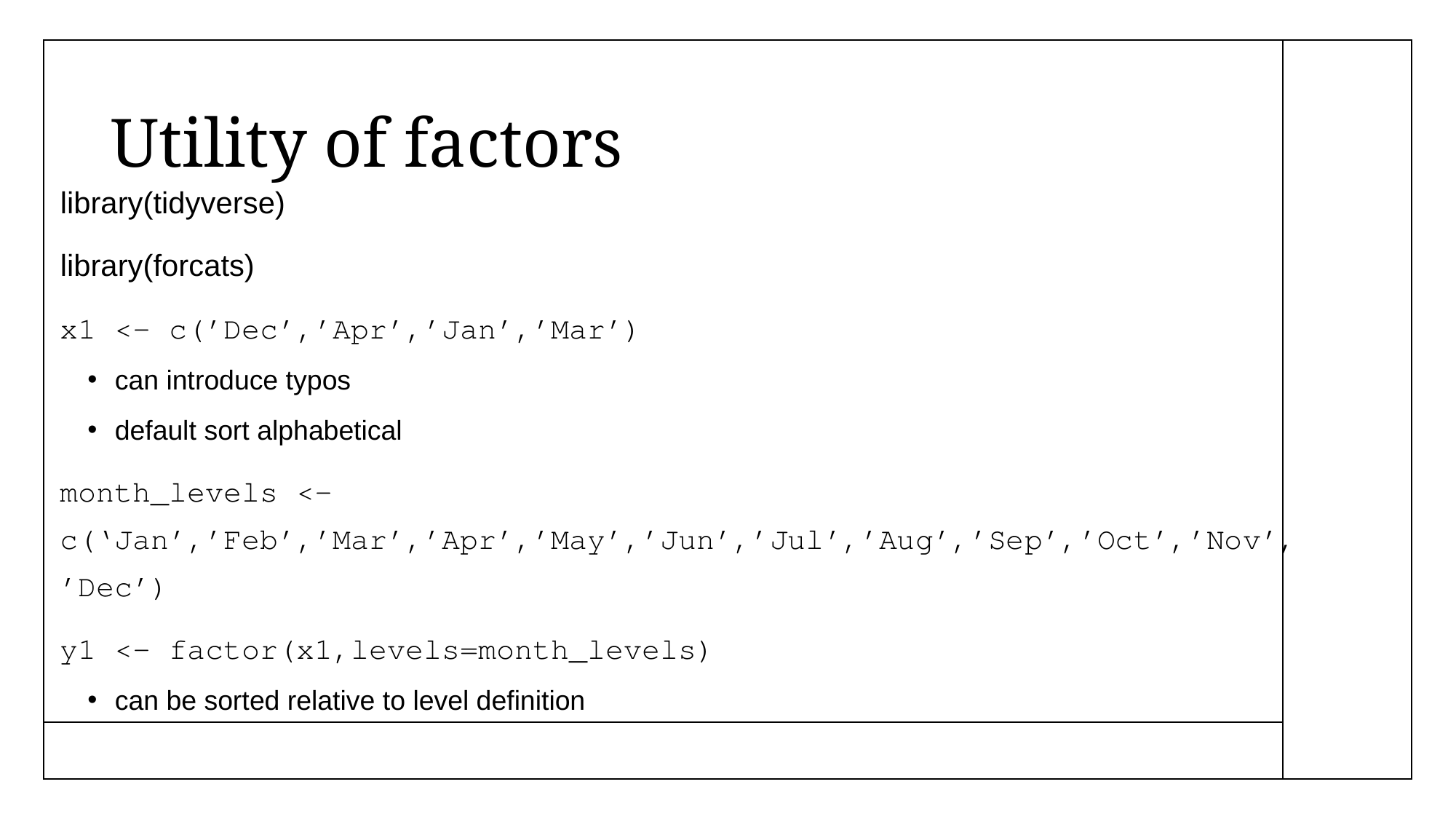

# Utility of factors
library(tidyverse)
library(forcats)
x1 <- c(’Dec’,’Apr’,’Jan’,’Mar’)
can introduce typos
default sort alphabetical
month_levels <- c(‘Jan’,’Feb’,’Mar’,’Apr’,’May’,’Jun’,’Jul’,’Aug’,’Sep’,’Oct’,’Nov’,’Dec’)
y1 <- factor(x1,levels=month_levels)
can be sorted relative to level definition